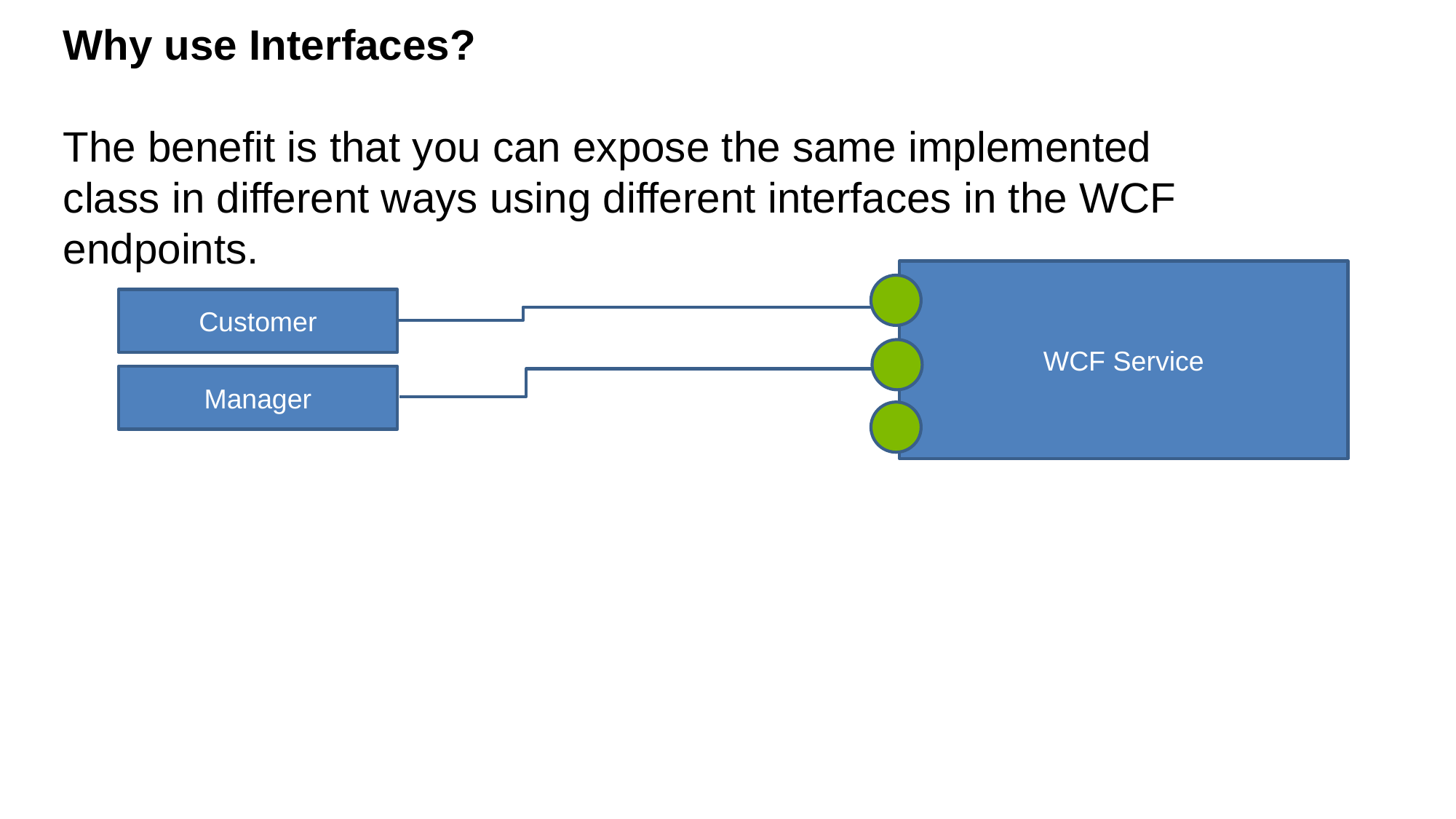

Why use Interfaces?

The benefit is that you can expose the same implemented class in different ways using different interfaces in the WCF endpoints.

WCF Service

Customer

Manager